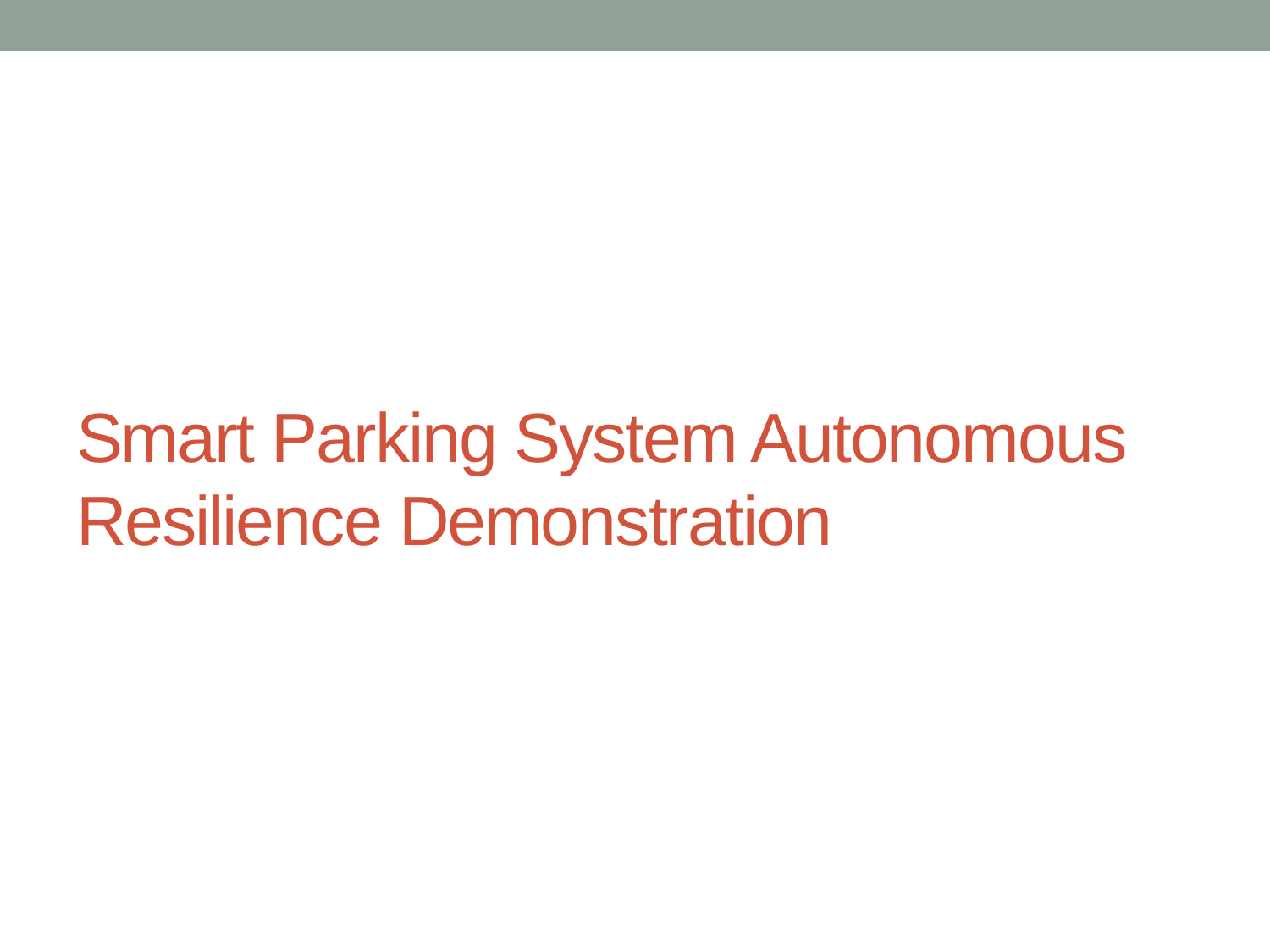

# Smart Parking System Autonomous Resilience Demonstration